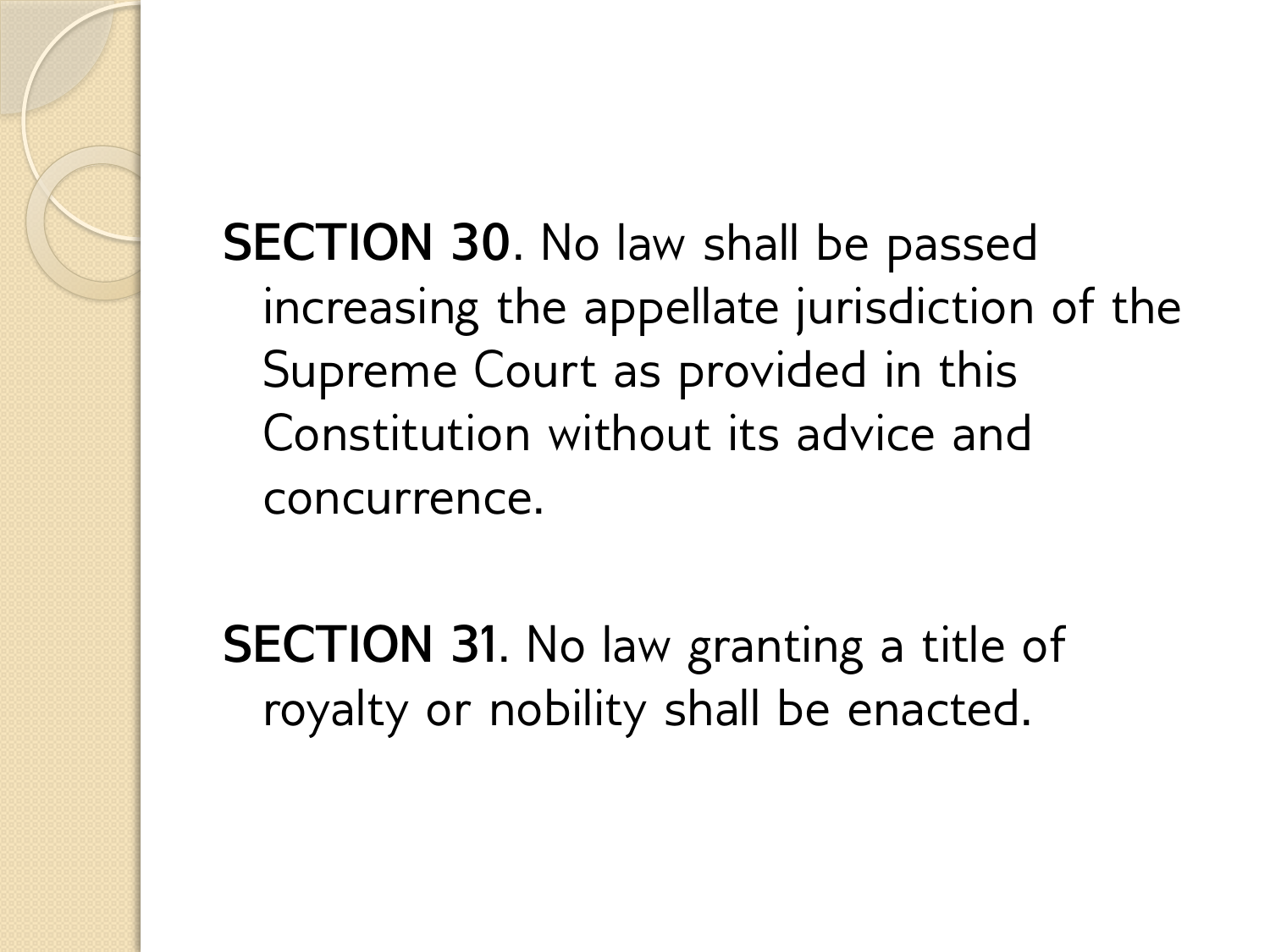

#
SECTION 30. No law shall be passed increasing the appellate jurisdiction of the Supreme Court as provided in this Constitution without its advice and concurrence.

SECTION 31. No law granting a title of royalty or nobility shall be enacted.